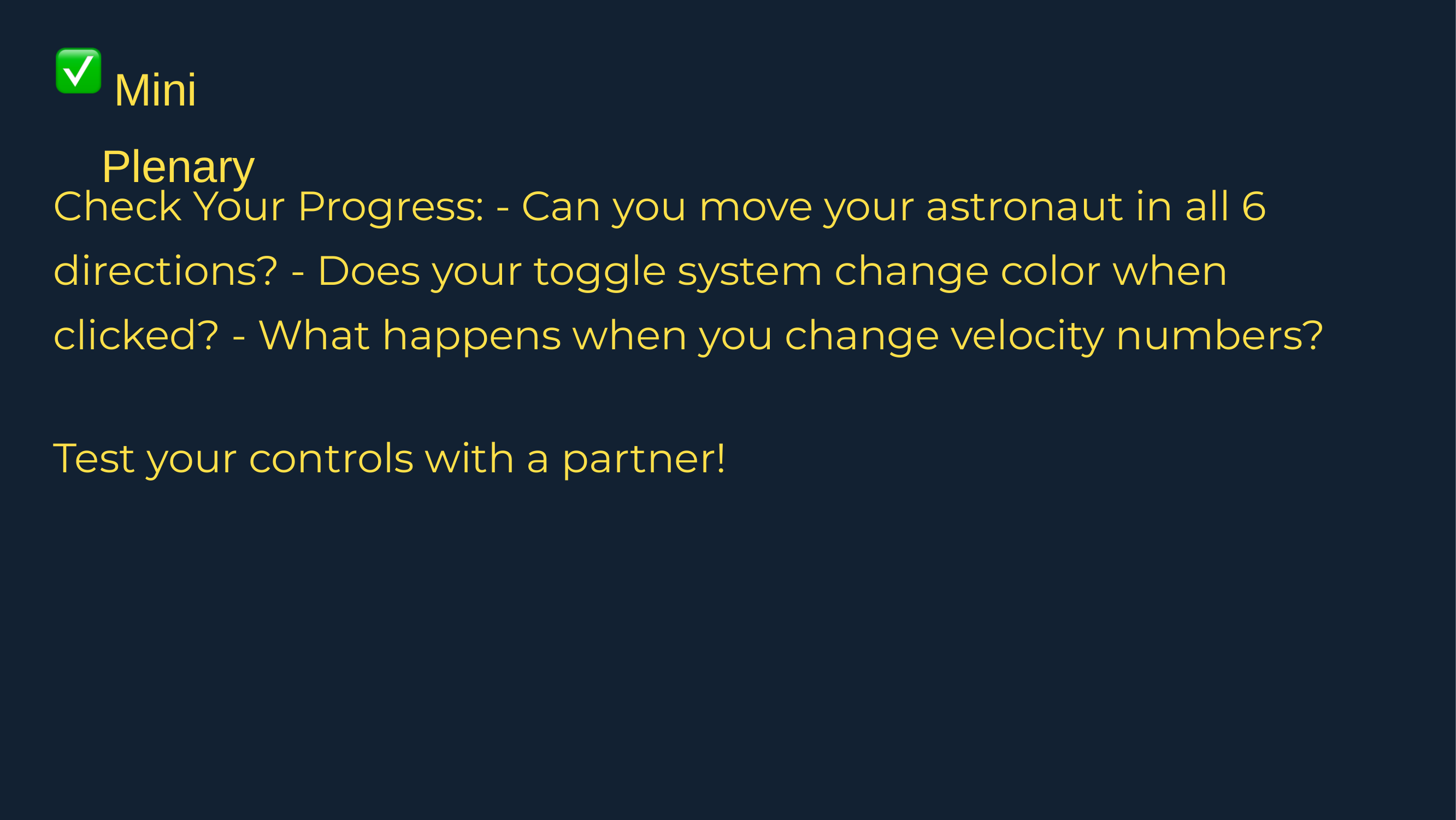

Mini Plenary

Check Your Progress: - Can you move your astronaut in all 6 directions? - Does your toggle system change color when clicked? - What happens when you change velocity numbers?
Test your controls with a partner!